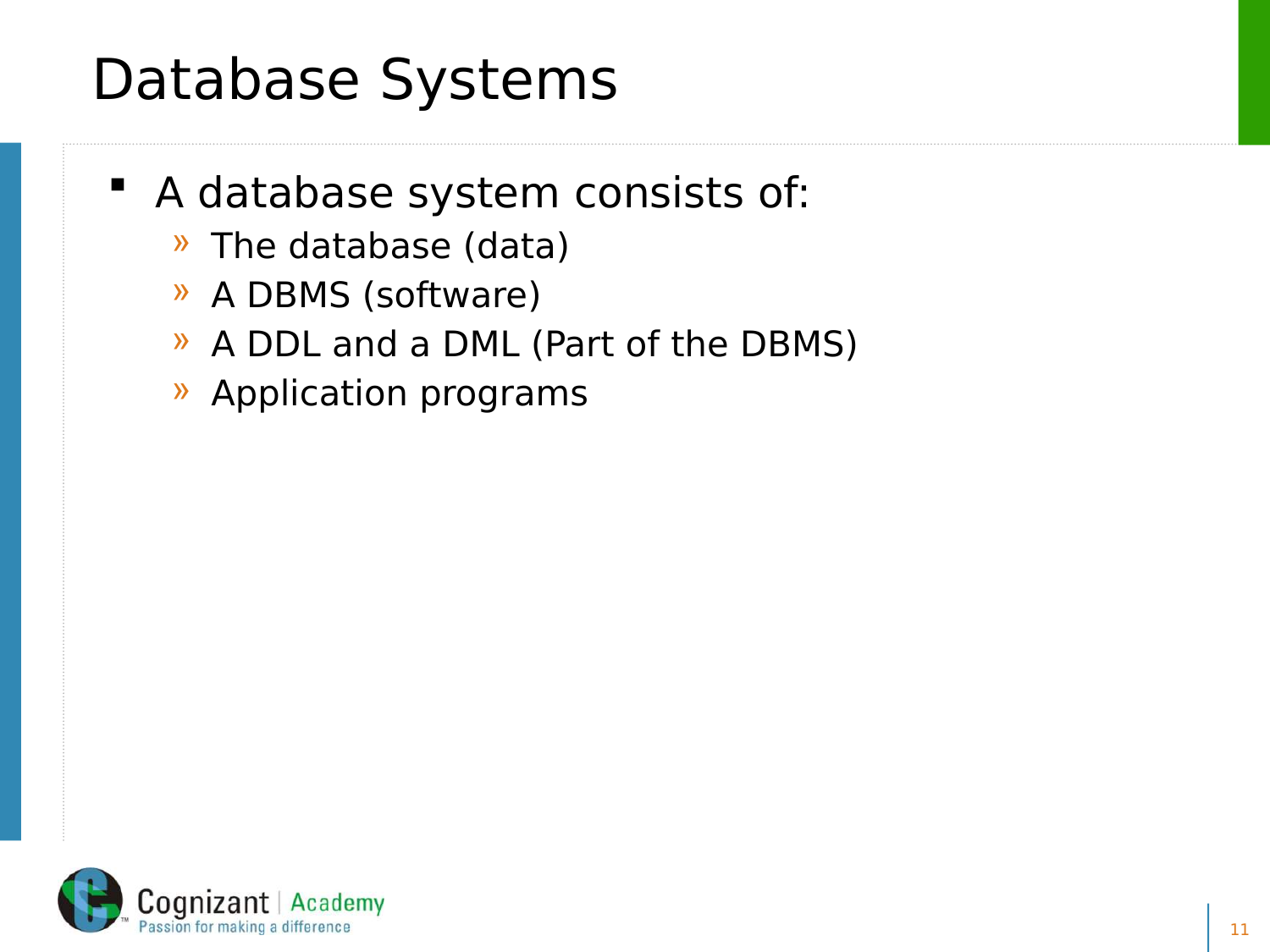

# Database Systems
A database system consists of:
The database (data)
A DBMS (software)
A DDL and a DML (Part of the DBMS)
Application programs

11